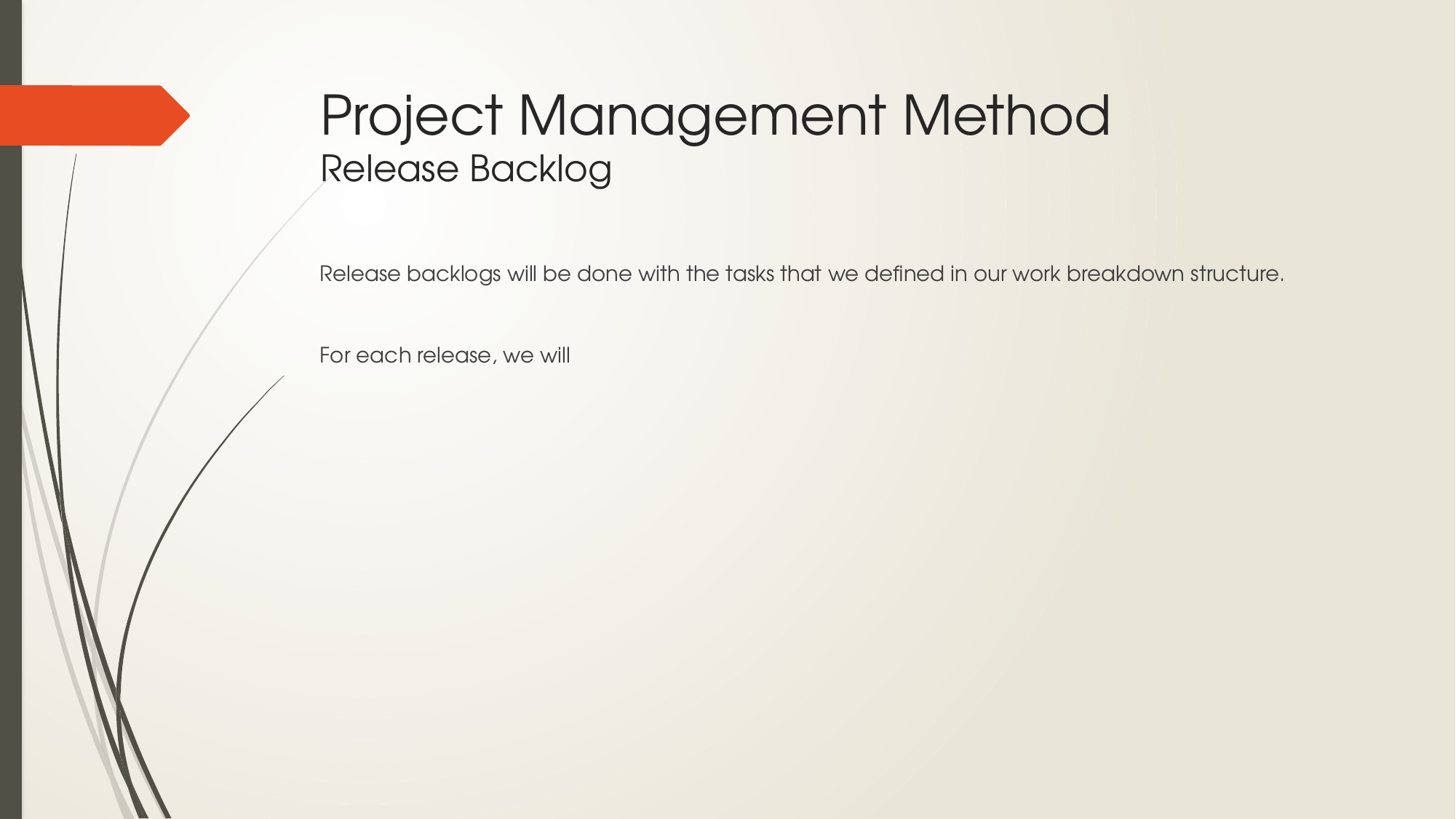

# Project Management Method Release Backlog
Release backlogs will be done with the tasks that we defined in our work breakdown structure.

For each release, we will